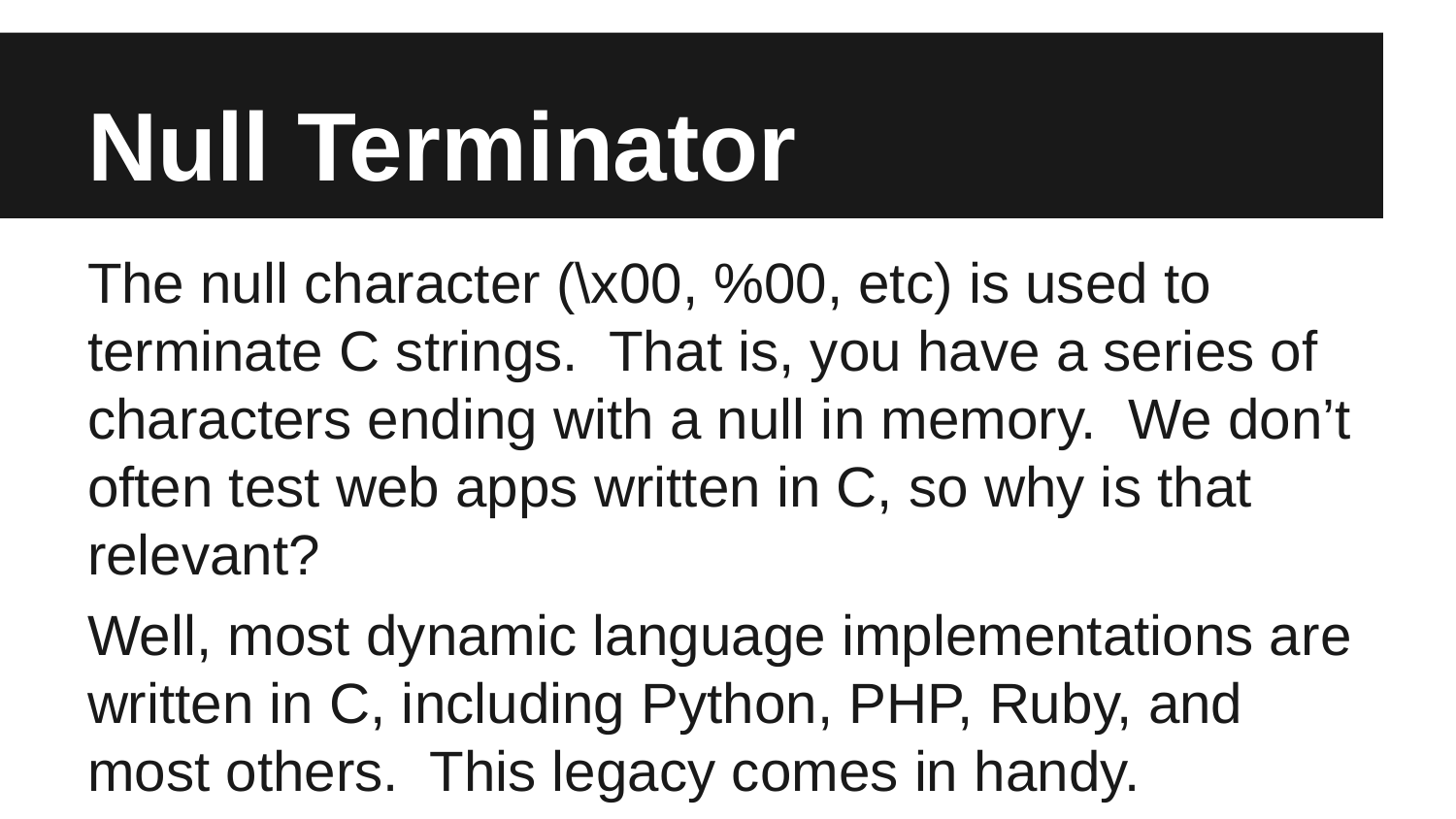

# Null Terminator
The null character (\x00, %00, etc) is used to terminate C strings.  That is, you have a series of characters ending with a null in memory.  We don’t often test web apps written in C, so why is that relevant?
Well, most dynamic language implementations are written in C, including Python, PHP, Ruby, and most others.  This legacy comes in handy.